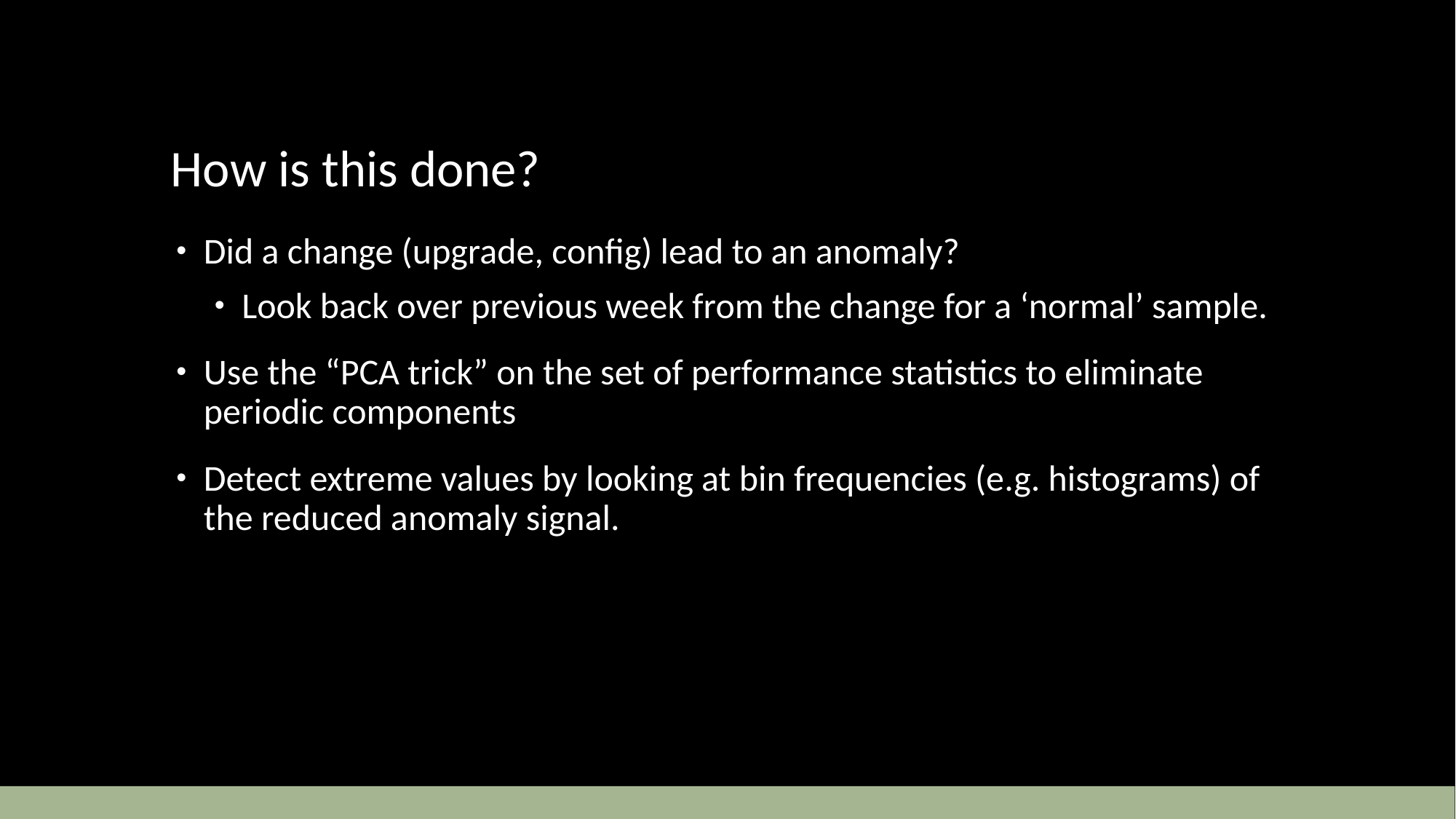

# How is this done?
Did a change (upgrade, config) lead to an anomaly?
Look back over previous week from the change for a ‘normal’ sample.
Use the “PCA trick” on the set of performance statistics to eliminate periodic components
Detect extreme values by looking at bin frequencies (e.g. histograms) of the reduced anomaly signal.